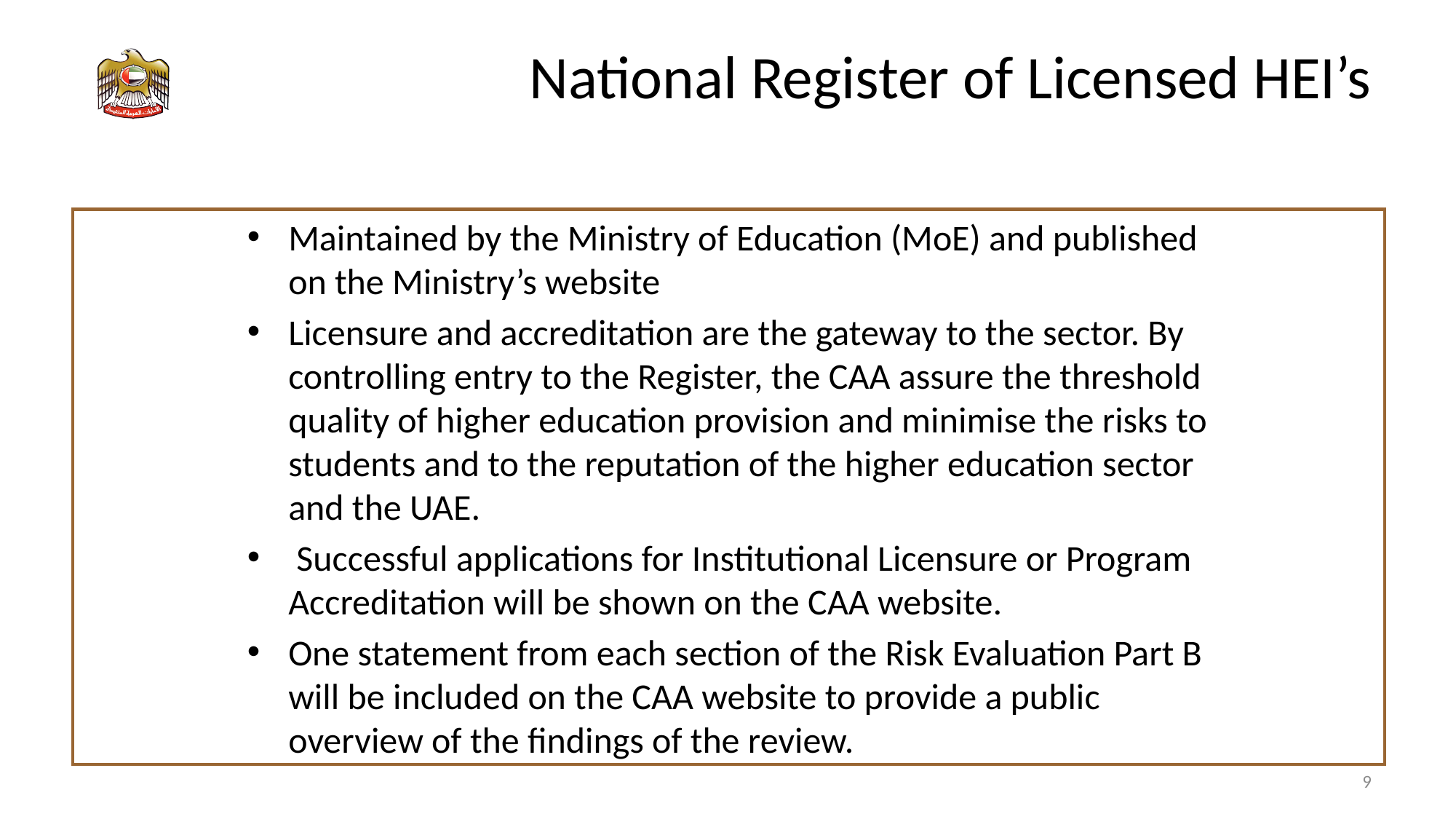

# National Register of Licensed HEI’s
Maintained by the Ministry of Education (MoE) and published on the Ministry’s website
Licensure and accreditation are the gateway to the sector. By controlling entry to the Register, the CAA assure the threshold quality of higher education provision and minimise the risks to students and to the reputation of the higher education sector and the UAE.
 Successful applications for Institutional Licensure or Program Accreditation will be shown on the CAA website.
One statement from each section of the Risk Evaluation Part B will be included on the CAA website to provide a public overview of the findings of the review.

9